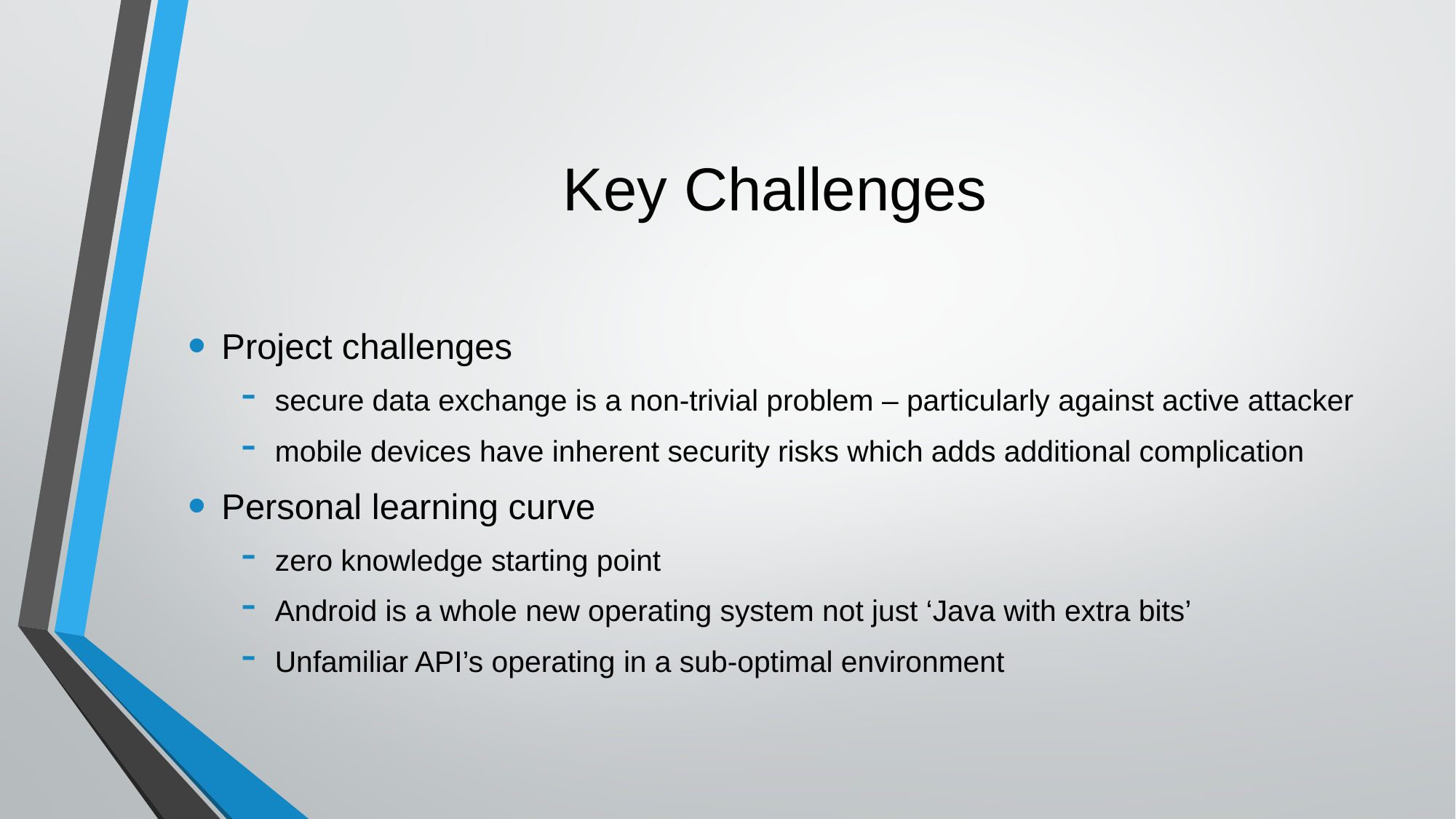

# Key Challenges
Project challenges
secure data exchange is a non-trivial problem – particularly against active attacker
mobile devices have inherent security risks which adds additional complication
Personal learning curve
zero knowledge starting point
Android is a whole new operating system not just ‘Java with extra bits’
Unfamiliar API’s operating in a sub-optimal environment